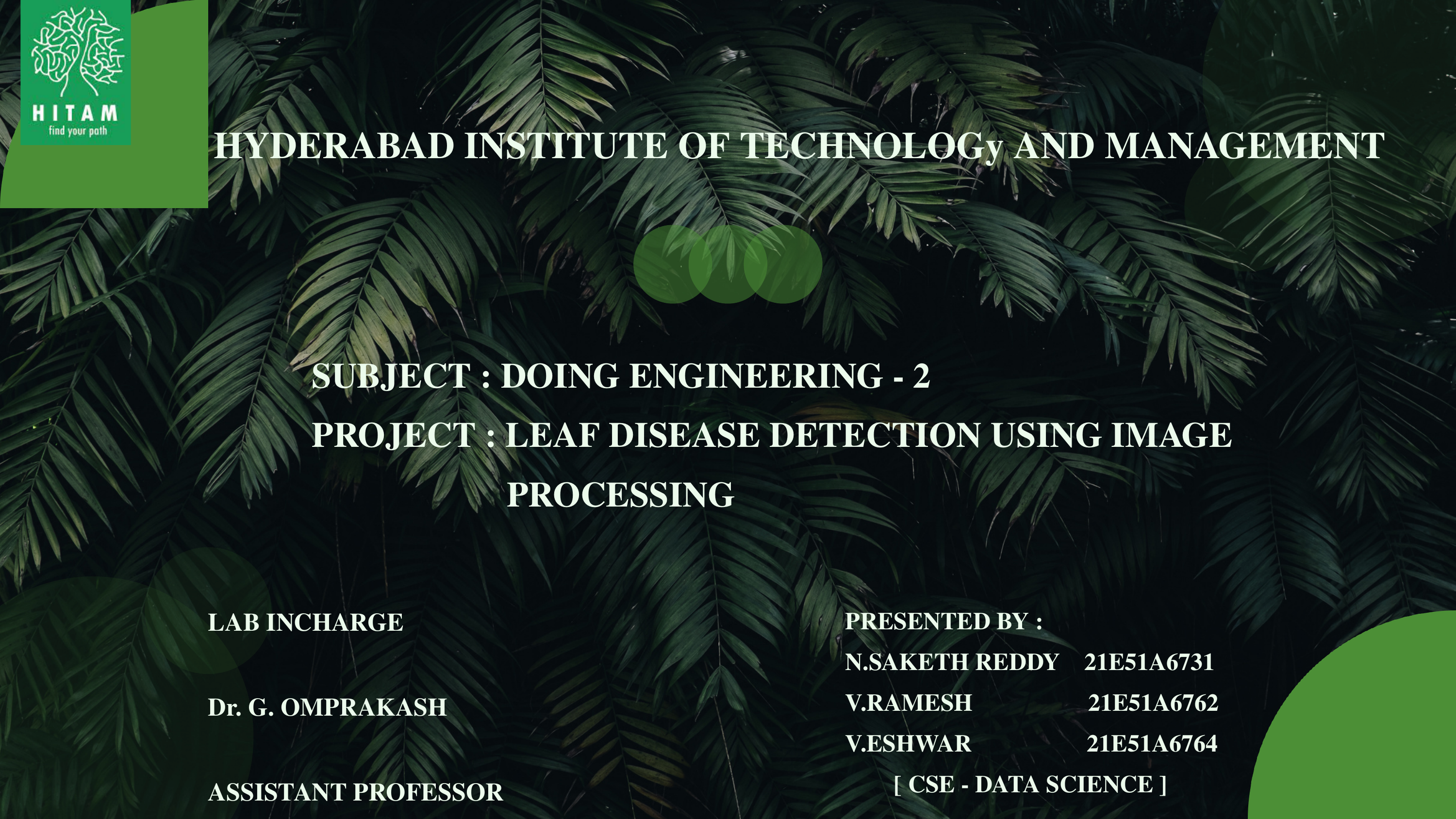

HYDERABAD INSTITUTE OF TECHNOLOGy AND MANAGEMENT

SUBJECT : DOING ENGINEERING - 2
PROJECT : LEAF DISEASE DETECTION USING IMAGE
                      PROCESSING

LAB INCHARGE
Dr. G. OMPRAKASH
ASSISTANT PROFESSOR
DEPARTMENT OF ECE, HITAM

PRESENTED BY :
N.SAKETH REDDY    21E51A6731
V.RAMESH                   21E51A6762
V.ESHWAR                   21E51A6764
        [ CSE - DATA SCIENCE ]